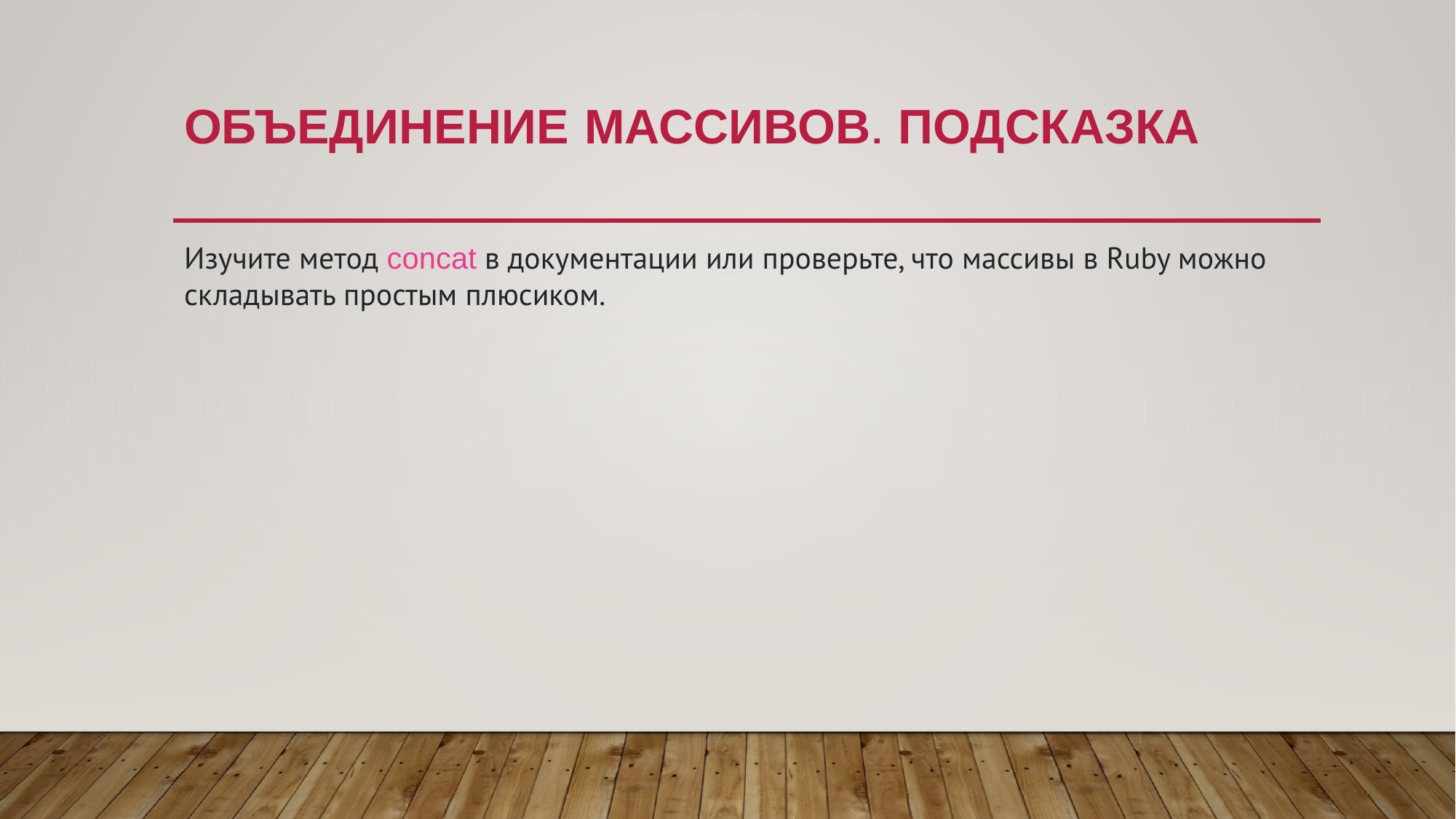

# Объединение массивов. подсказка
Изучите метод concat в документации или проверьте, что массивы в Ruby можно складывать простым плюсиком.